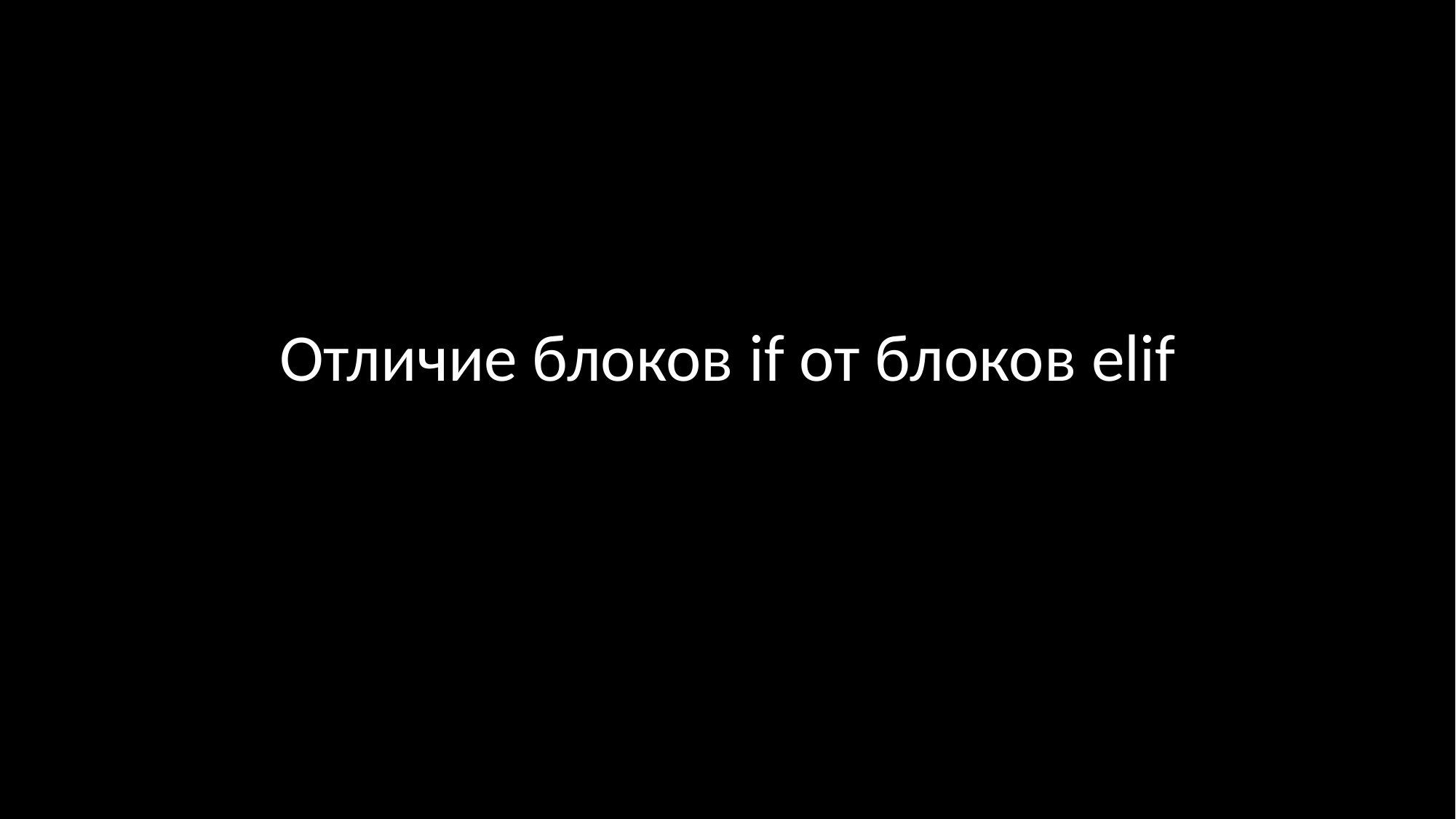

# Отличие блоков if от блоков elif